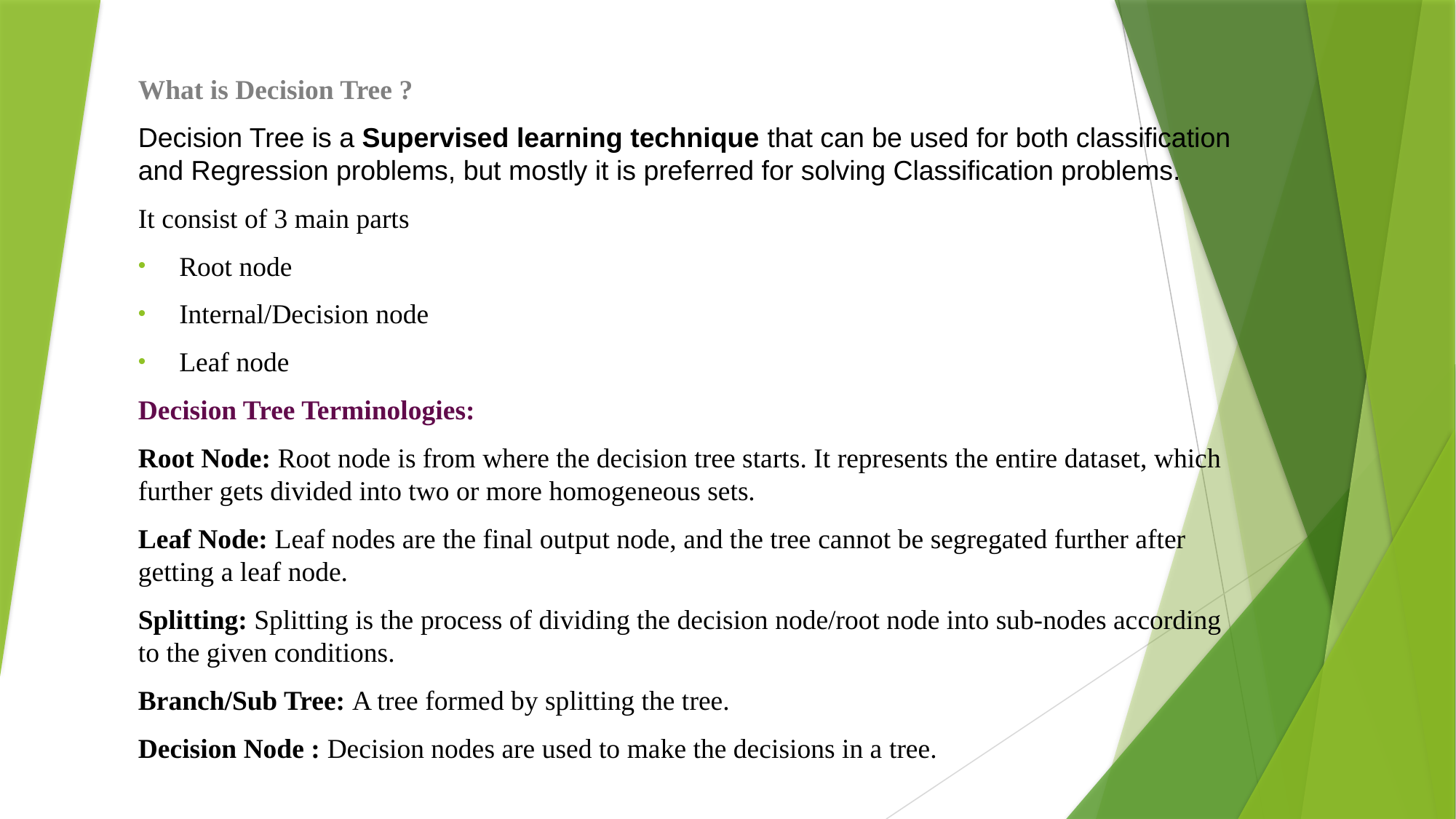

What is Decision Tree ?
Decision Tree is a Supervised learning technique that can be used for both classification and Regression problems, but mostly it is preferred for solving Classification problems.
It consist of 3 main parts
Root node
Internal/Decision node
Leaf node
Decision Tree Terminologies:
Root Node: Root node is from where the decision tree starts. It represents the entire dataset, which further gets divided into two or more homogeneous sets.
Leaf Node: Leaf nodes are the final output node, and the tree cannot be segregated further after getting a leaf node.
Splitting: Splitting is the process of dividing the decision node/root node into sub-nodes according to the given conditions.
Branch/Sub Tree: A tree formed by splitting the tree.
Decision Node : Decision nodes are used to make the decisions in a tree.